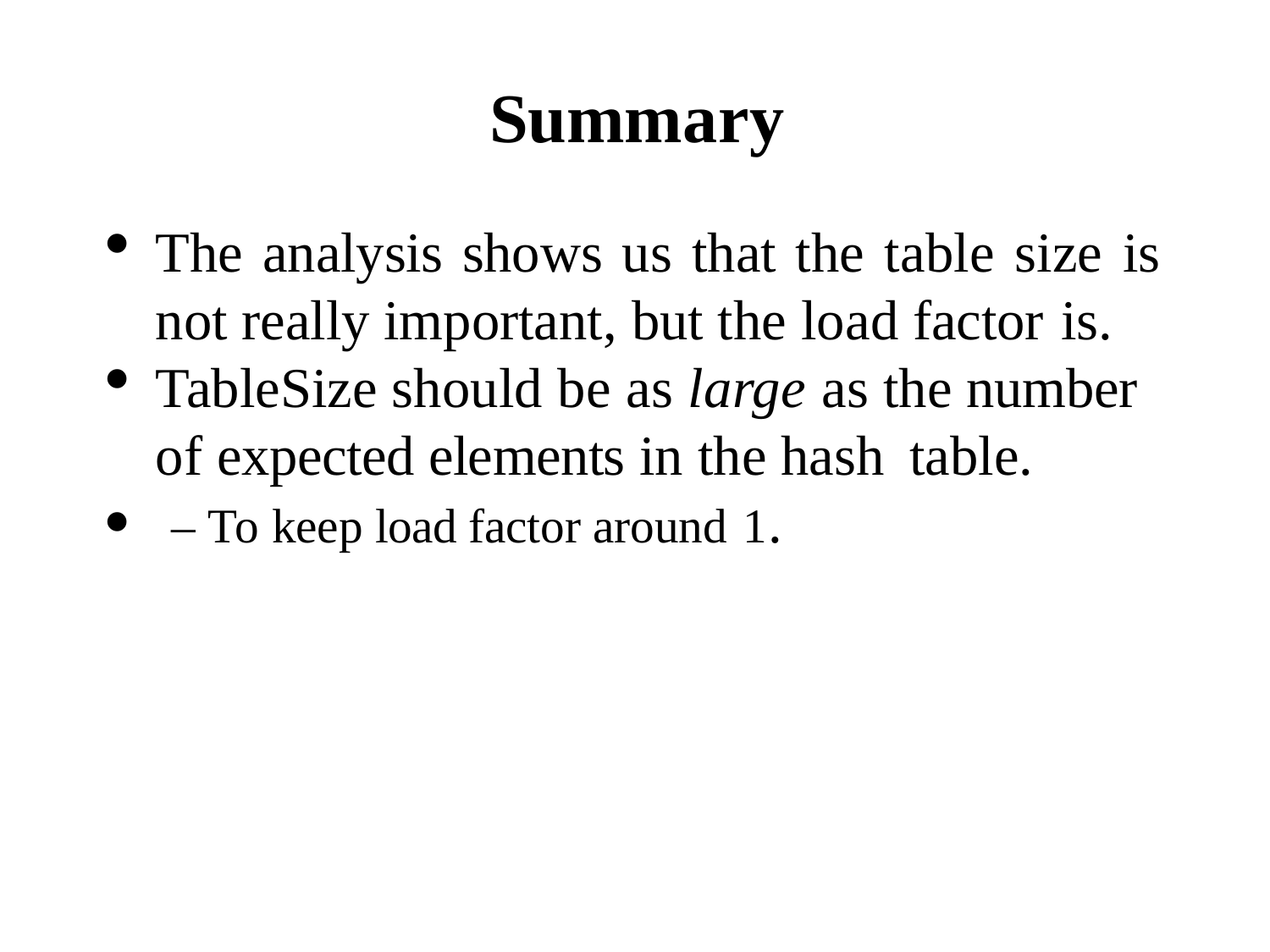

Summary
The analysis shows us that the table size is  not really important, but the load factor is.
TableSize should be as large as the number  of expected elements in the hash table.
– To keep load factor around 1.
TableSize should be prime for even  distribution of keys to hash table cells.
28